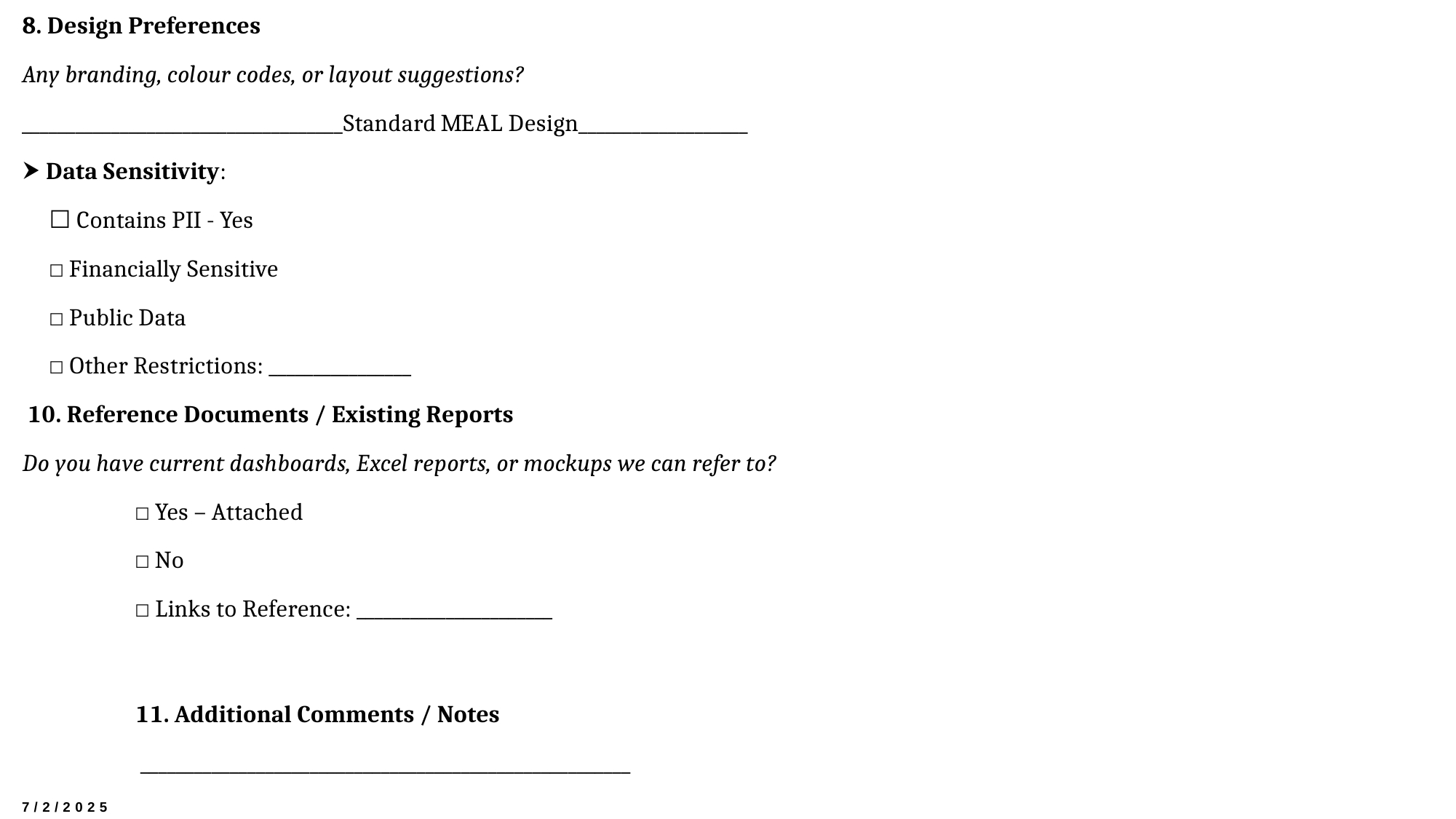

8. Design Preferences
Any branding, colour codes, or layout suggestions?
____________________________________Standard MEAL Design___________________
⮞ Data Sensitivity:
☐ Contains PII - Yes
☐ Financially Sensitive
☐ Public Data
☐ Other Restrictions: ________________
 10. Reference Documents / Existing Reports
Do you have current dashboards, Excel reports, or mockups we can refer to?
☐ Yes – Attached
☐ No
☐ Links to Reference: ______________________

11. Additional Comments / Notes
 _______________________________________________________

7/2/2025